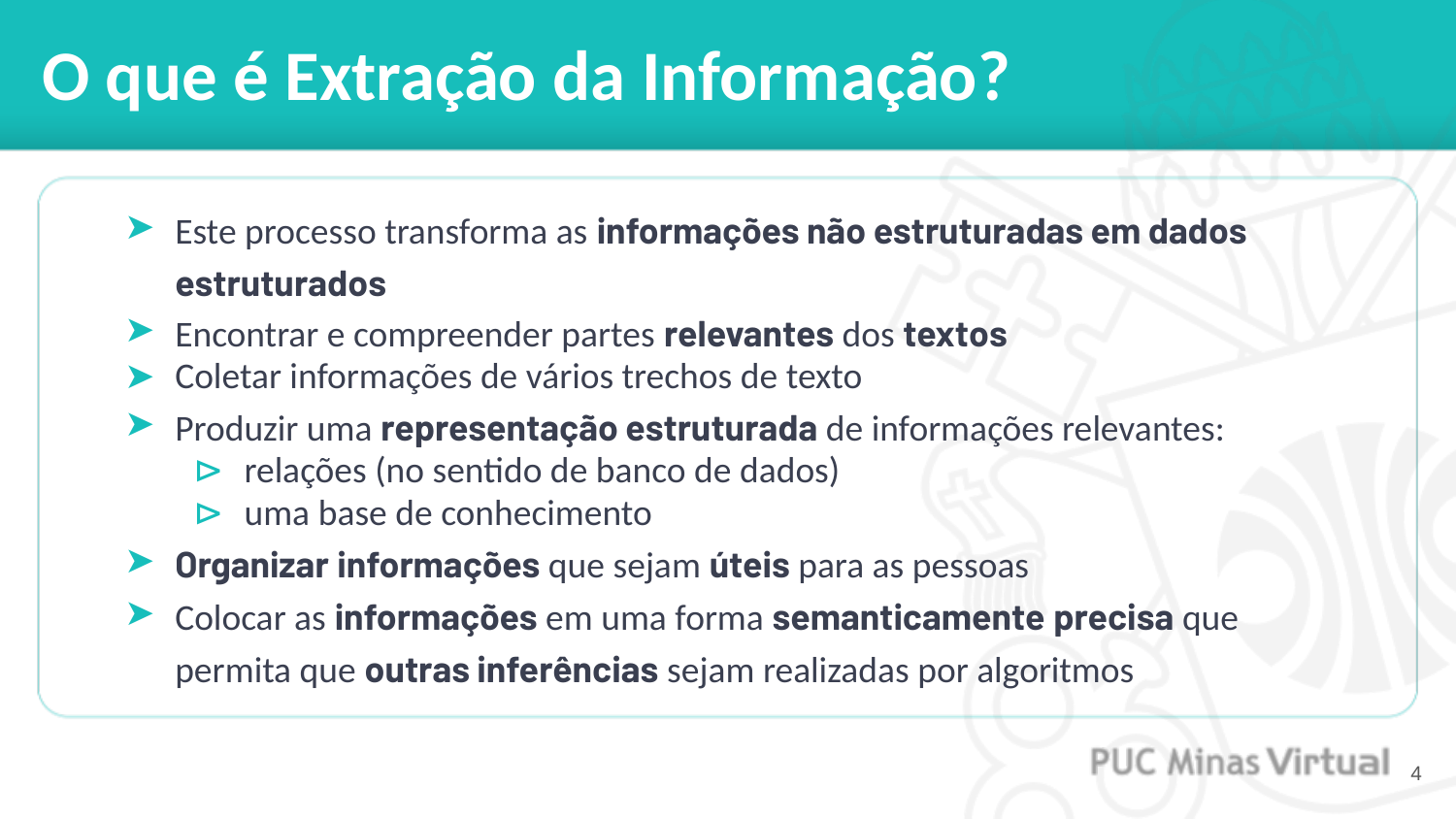

# O que é Extração da Informação?
Este processo transforma as informações não estruturadas em dados estruturados
Encontrar e compreender partes relevantes dos textos
Coletar informações de vários trechos de texto
Produzir uma representação estruturada de informações relevantes:
relações (no sentido de banco de dados)
uma base de conhecimento
Organizar informações que sejam úteis para as pessoas
Colocar as informações em uma forma semanticamente precisa que permita que outras inferências sejam realizadas por algoritmos
4